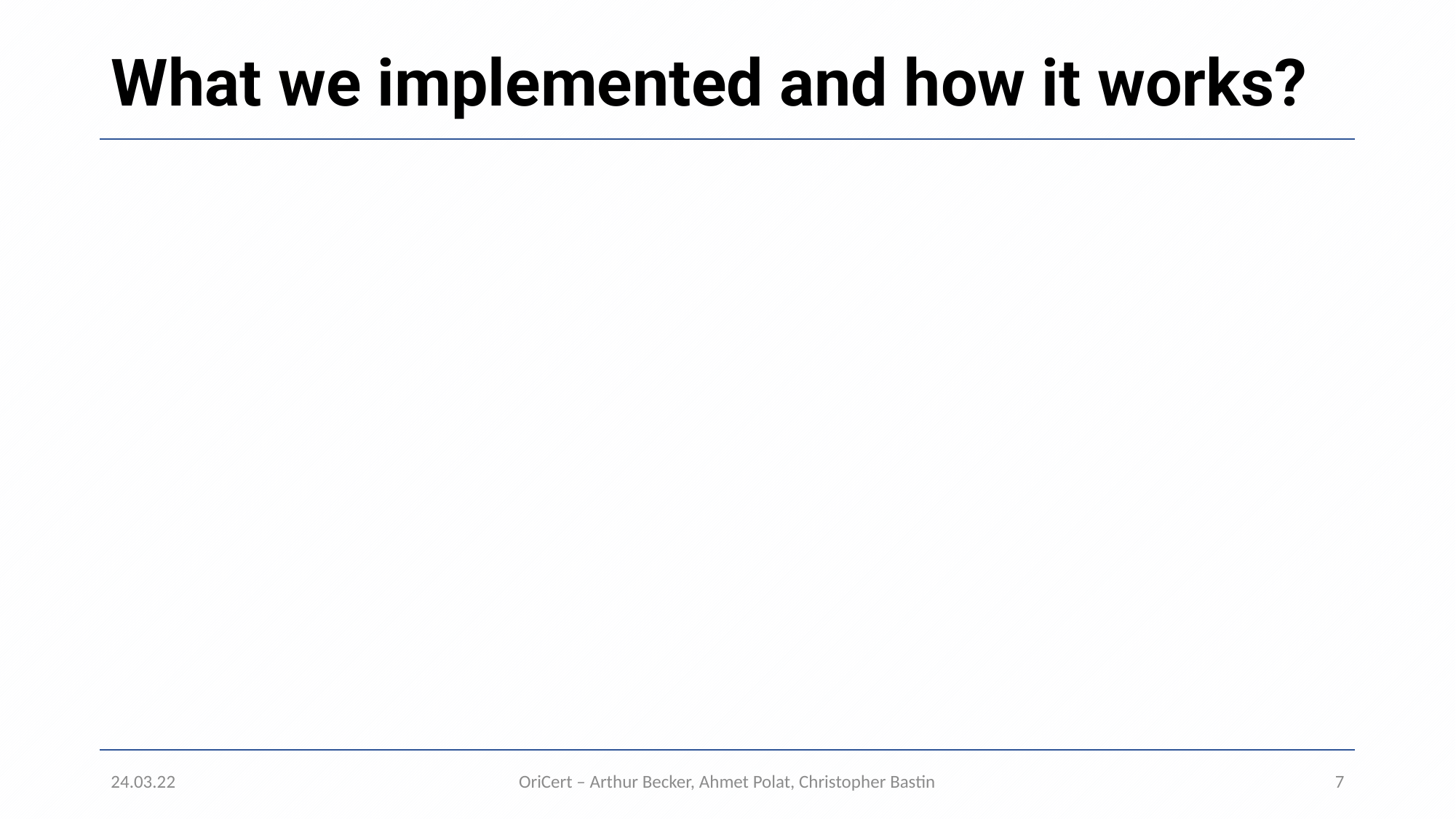

# What we implemented and how it works?

24.03.22
OriCert – Arthur Becker, Ahmet Polat, Christopher Bastin
7